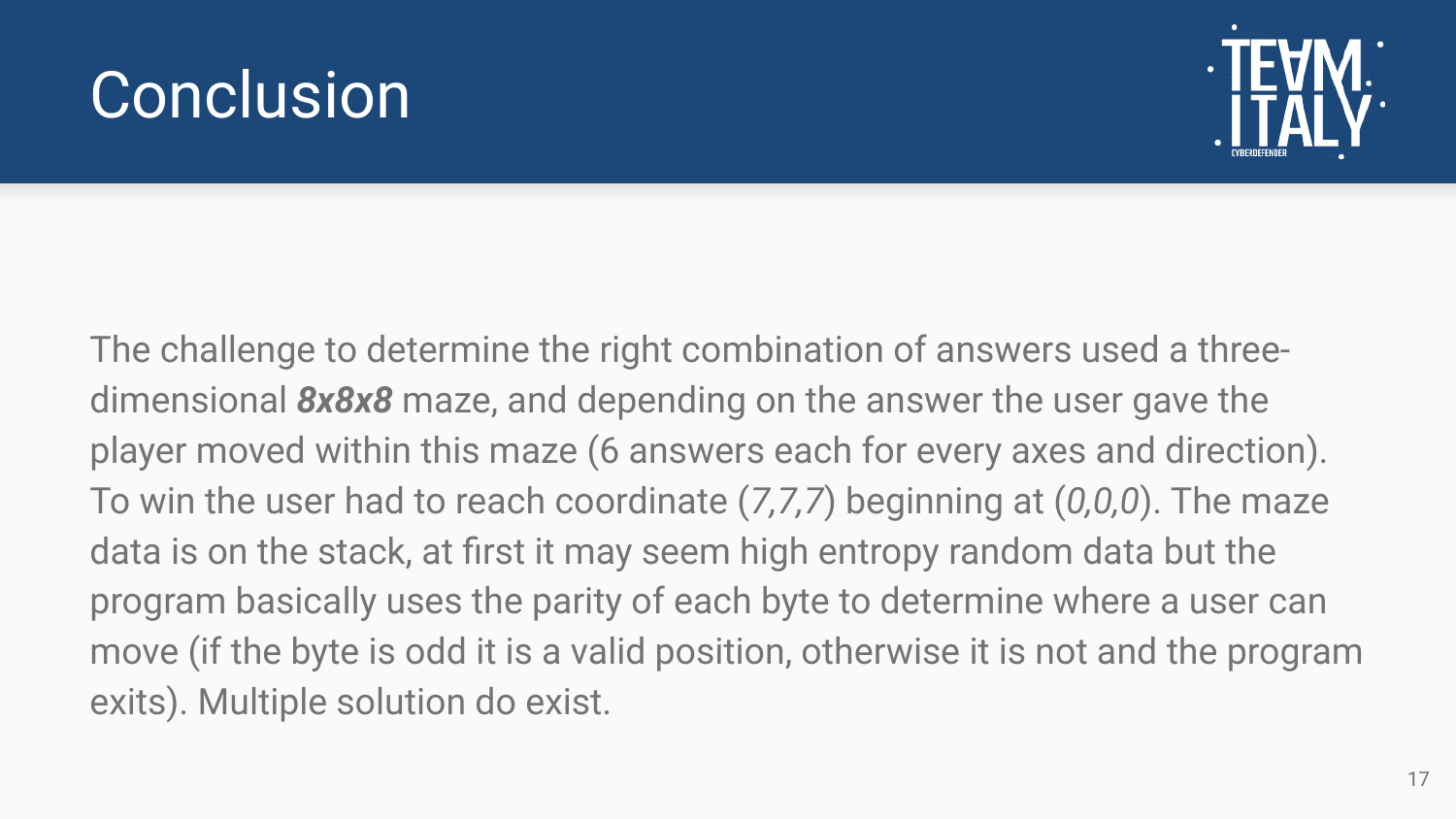

# Conclusion
The challenge to determine the right combination of answers used a three-dimensional 8x8x8 maze, and depending on the answer the user gave the player moved within this maze (6 answers each for every axes and direction). To win the user had to reach coordinate (7,7,7) beginning at (0,0,0). The maze data is on the stack, at first it may seem high entropy random data but the program basically uses the parity of each byte to determine where a user can move (if the byte is odd it is a valid position, otherwise it is not and the program exits). Multiple solution do exist.
17